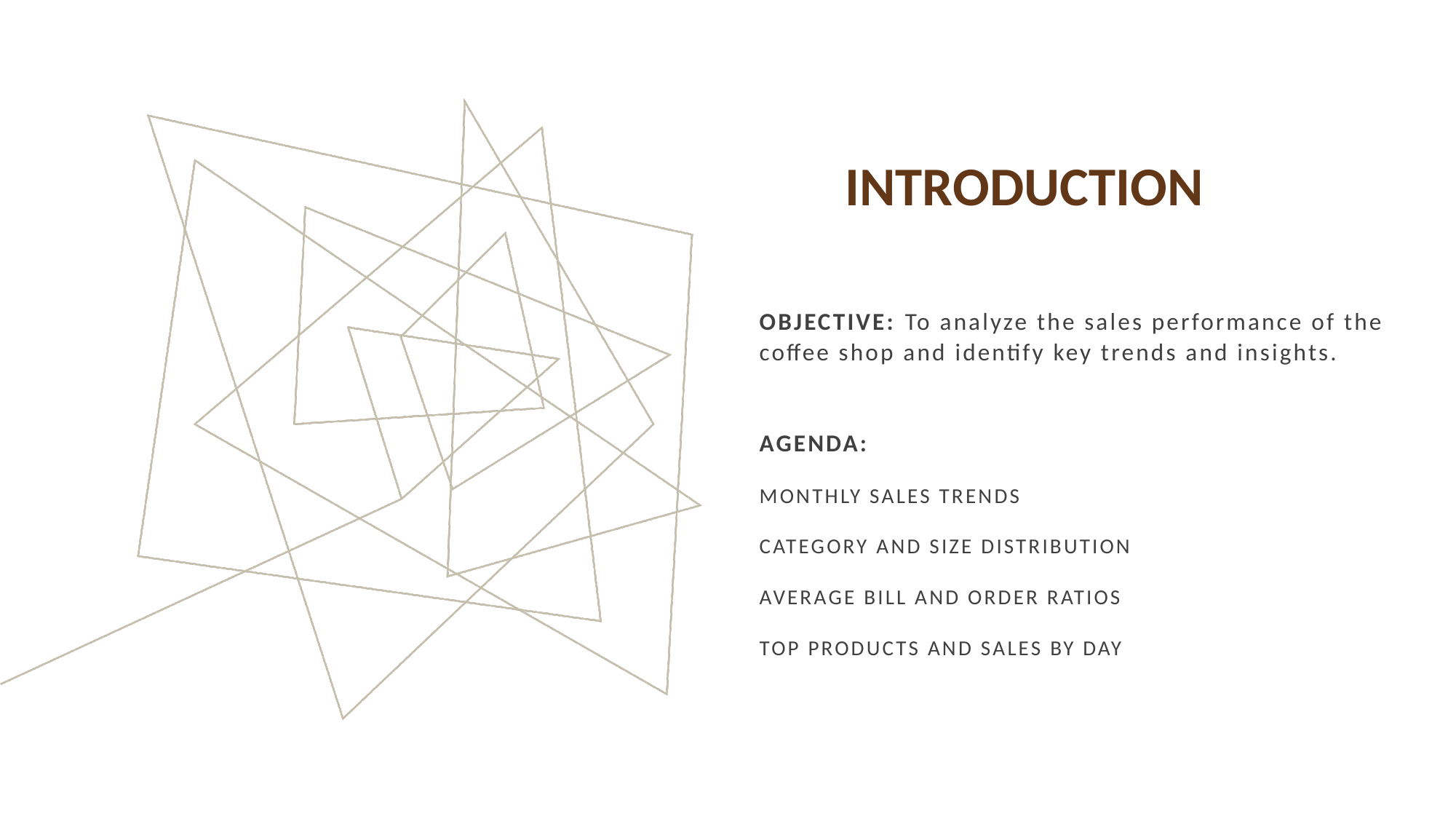

INTRODUCTION
# Objective: To analyze the sales performance of the coffee shop and identify key trends and insights. Agenda: Monthly Sales Trends Category and Size Distribution Average Bill and Order Ratios Top Products and Sales by Day